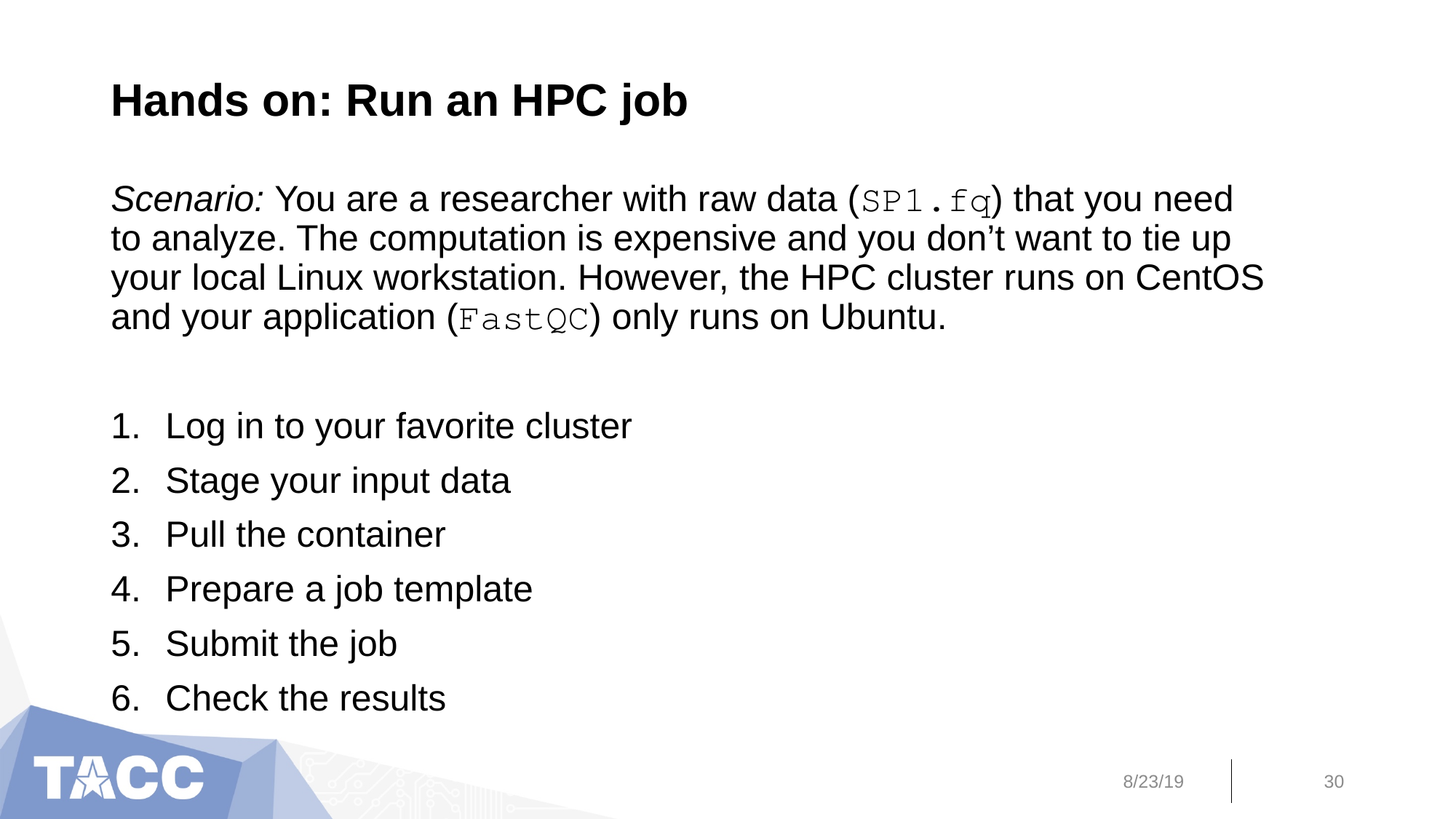

# Hands on: Run an HPC job
Scenario: You are a researcher with raw data (SP1.fq) that you need to analyze. The computation is expensive and you don’t want to tie up your local Linux workstation. However, the HPC cluster runs on CentOS and your application (FastQC) only runs on Ubuntu.

Log in to your favorite cluster
Stage your input data
Pull the container
Prepare a job template
Submit the job
Check the results

8/23/19
30